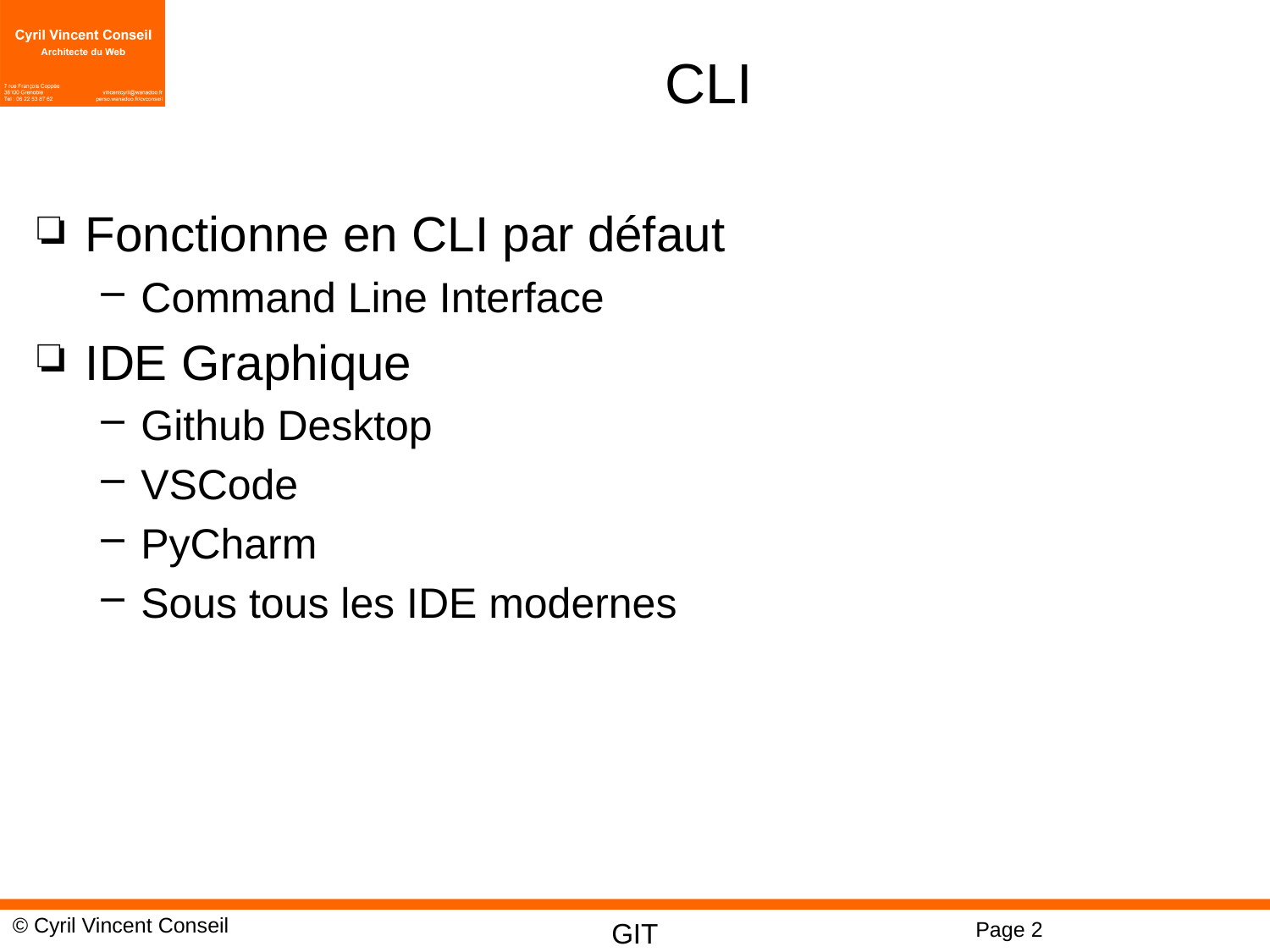

# CLI
Fonctionne en CLI par défaut
Command Line Interface
IDE Graphique
Github Desktop
VSCode
PyCharm
Sous tous les IDE modernes